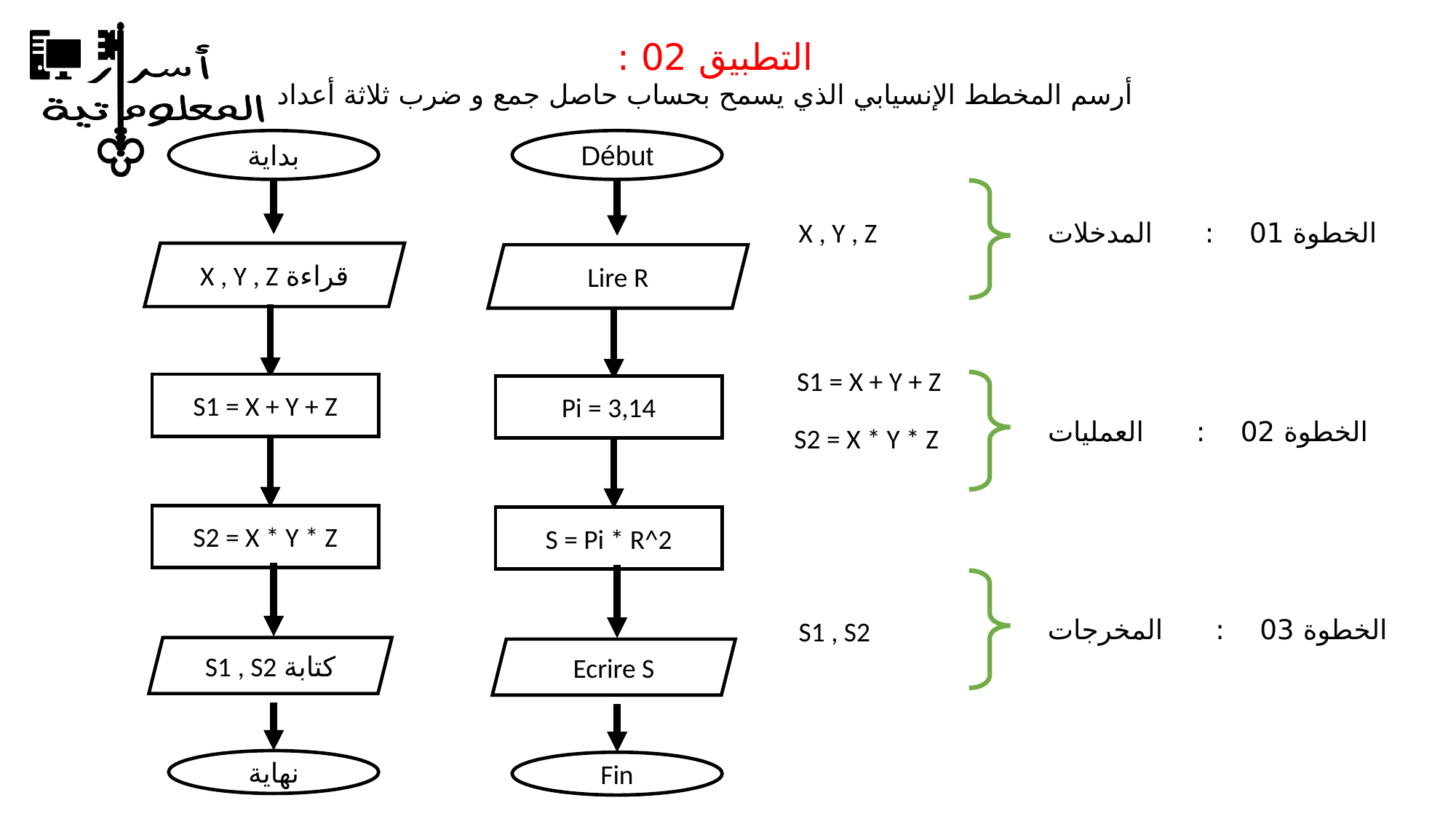

التطبيق 02 :
 أرسم المخطط الإنسيابي الذي يسمح بحساب حاصل جمع و ضرب ثلاثة أعداد
بداية
قراءة X , Y , Z
S1 = X + Y + Z
S2 = X * Y * Z
كتابة S1 , S2
نهاية
Début
Lire R
Pi = 3,14
S = Pi * R^2
Ecrire S
Fin

X , Y , Z
الخطوة 01    :      المدخلات
S1 = X + Y + Z

الخطوة 02    :      العمليات
S2 = X * Y * Z

الخطوة 03    :      المخرجات
S1 , S2